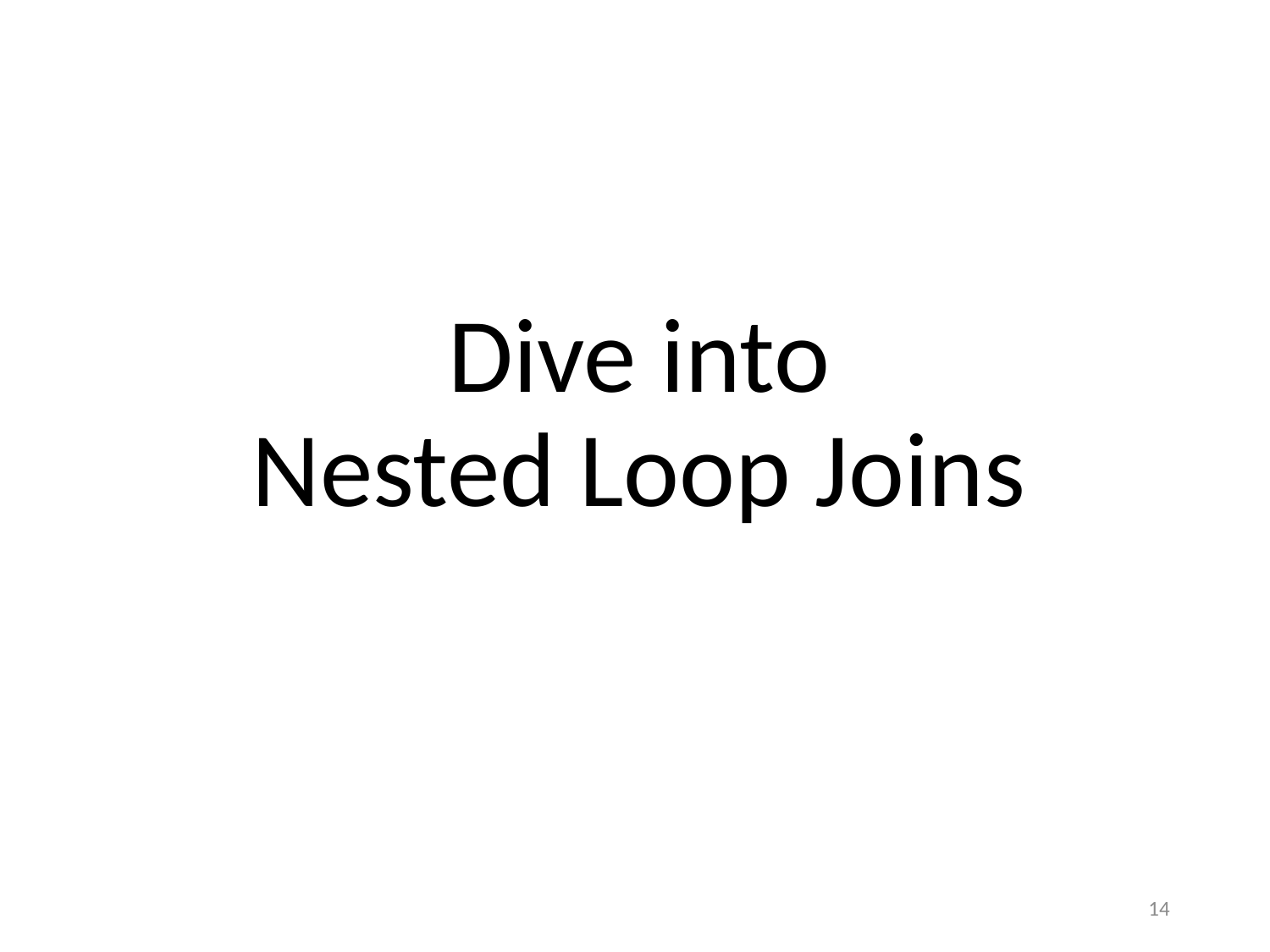

# Dive into Nested Loop Joins
14